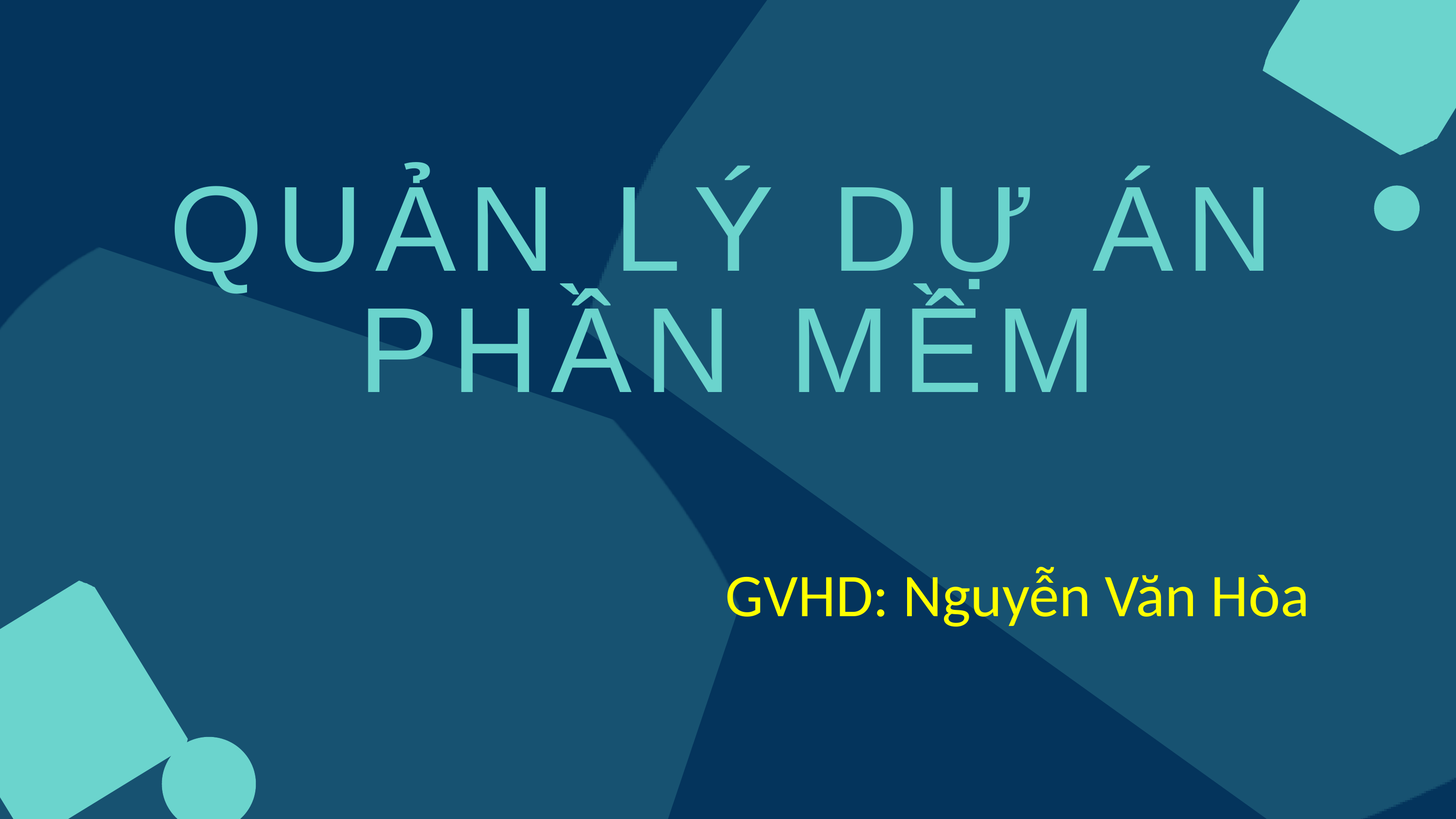

QUẢN LÝ DỰ ÁN PHẦN MỀM

GVHD: Nguyễn Văn Hòa